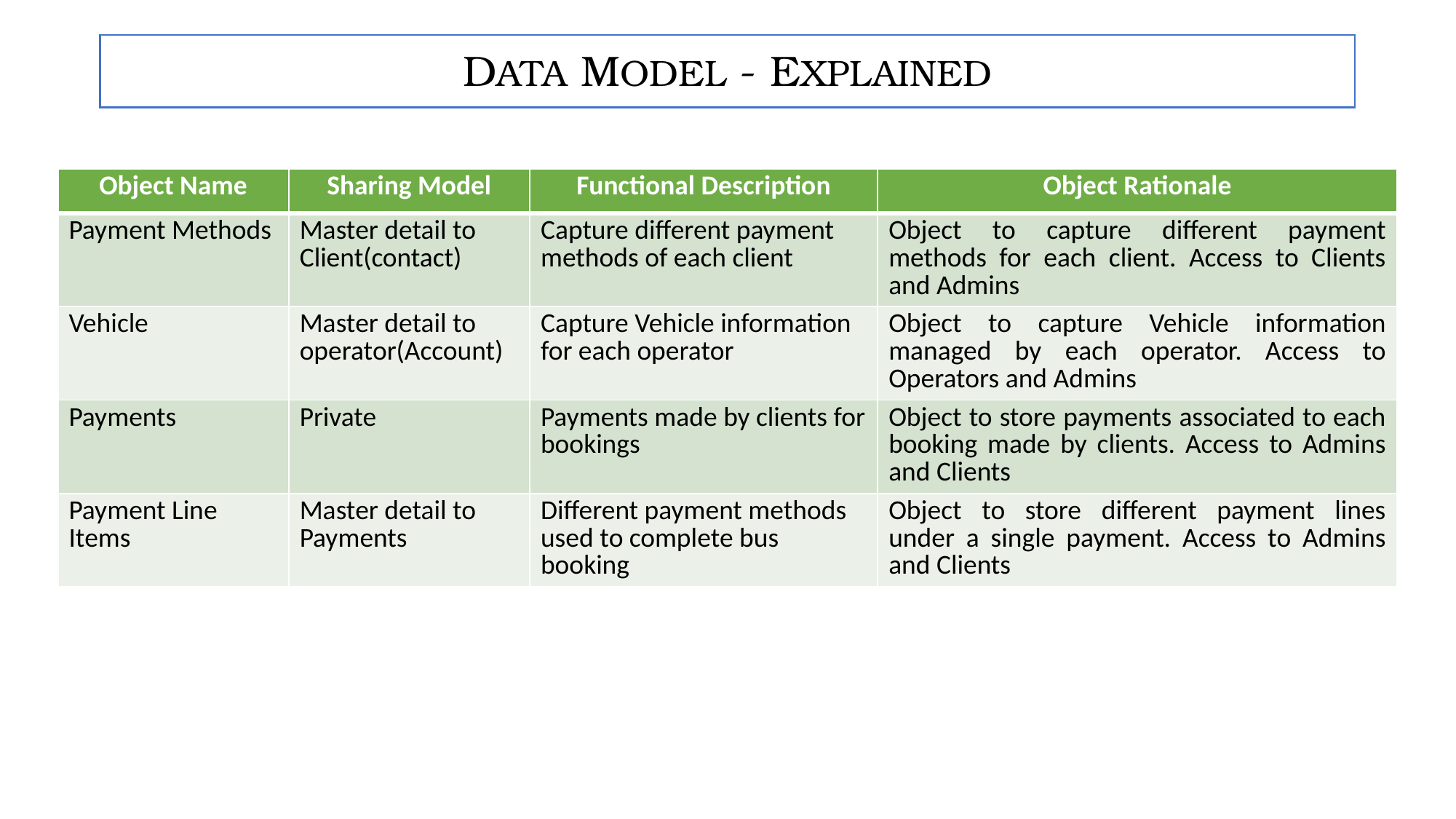

# DATA MODEL - EXPLAINED
| Object Name | Sharing Model | Functional Description | Object Rationale |
| --- | --- | --- | --- |
| Payment Methods | Master detail to Client(contact) | Capture different payment methods of each client | Object to capture different payment methods for each client. Access to Clients and Admins |
| Vehicle | Master detail to operator(Account) | Capture Vehicle information for each operator | Object to capture Vehicle information managed by each operator. Access to Operators and Admins |
| Payments | Private | Payments made by clients for bookings | Object to store payments associated to each booking made by clients. Access to Admins and Clients |
| Payment Line Items | Master detail to Payments | Different payment methods used to complete bus booking | Object to store different payment lines under a single payment. Access to Admins and Clients |